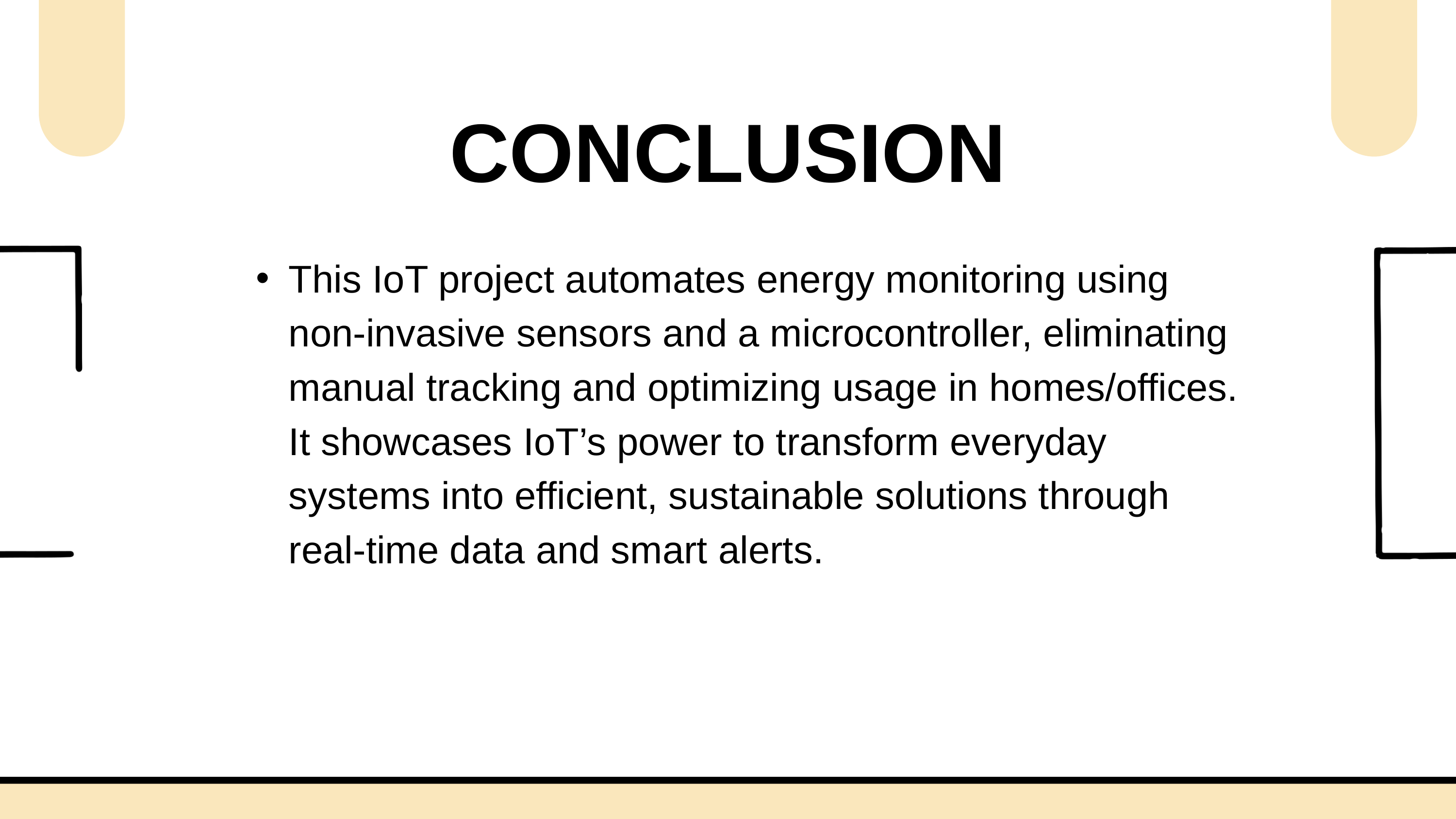

CONCLUSION

This IoT project automates energy monitoring using non-invasive sensors and a microcontroller, eliminating manual tracking and optimizing usage in homes/offices. It showcases IoT’s power to transform everyday systems into efficient, sustainable solutions through real-time data and smart alerts.